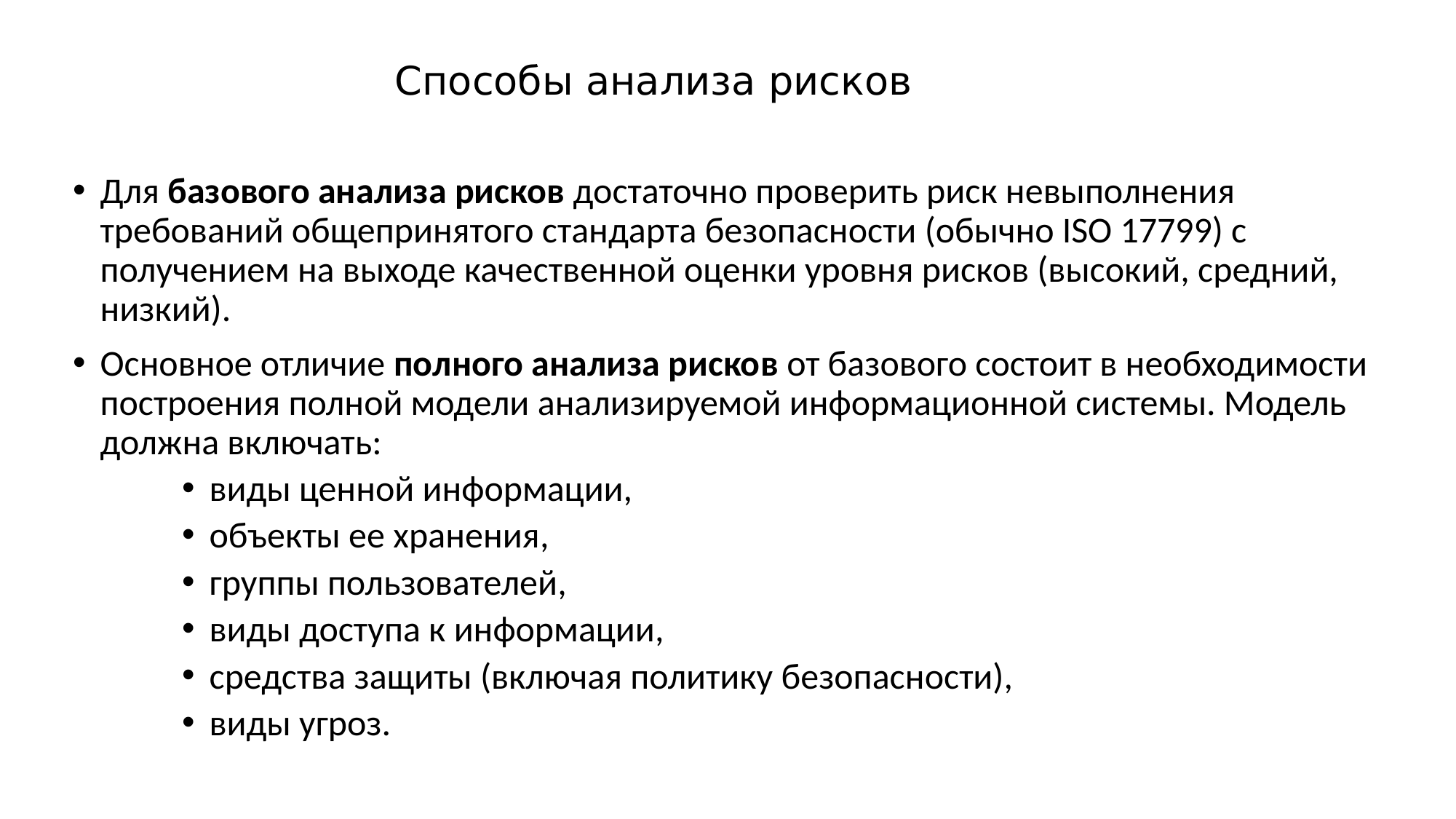

# Способы анализа рисков

Для базового анализа рисков достаточно проверить риск невыполнения требований общепринятого стандарта безопасности (обычно ISO 17799) с получением на выходе качественной оценки уровня рисков (высокий, средний, низкий).
Основное отличие полного анализа рисков от базового состоит в необходимости построения полной модели анализируемой информационной системы. Модель должна включать:
виды ценной информации,
объекты ее хранения,
группы пользователей,
виды доступа к информации,
средства защиты (включая политику безопасности),
виды угроз.